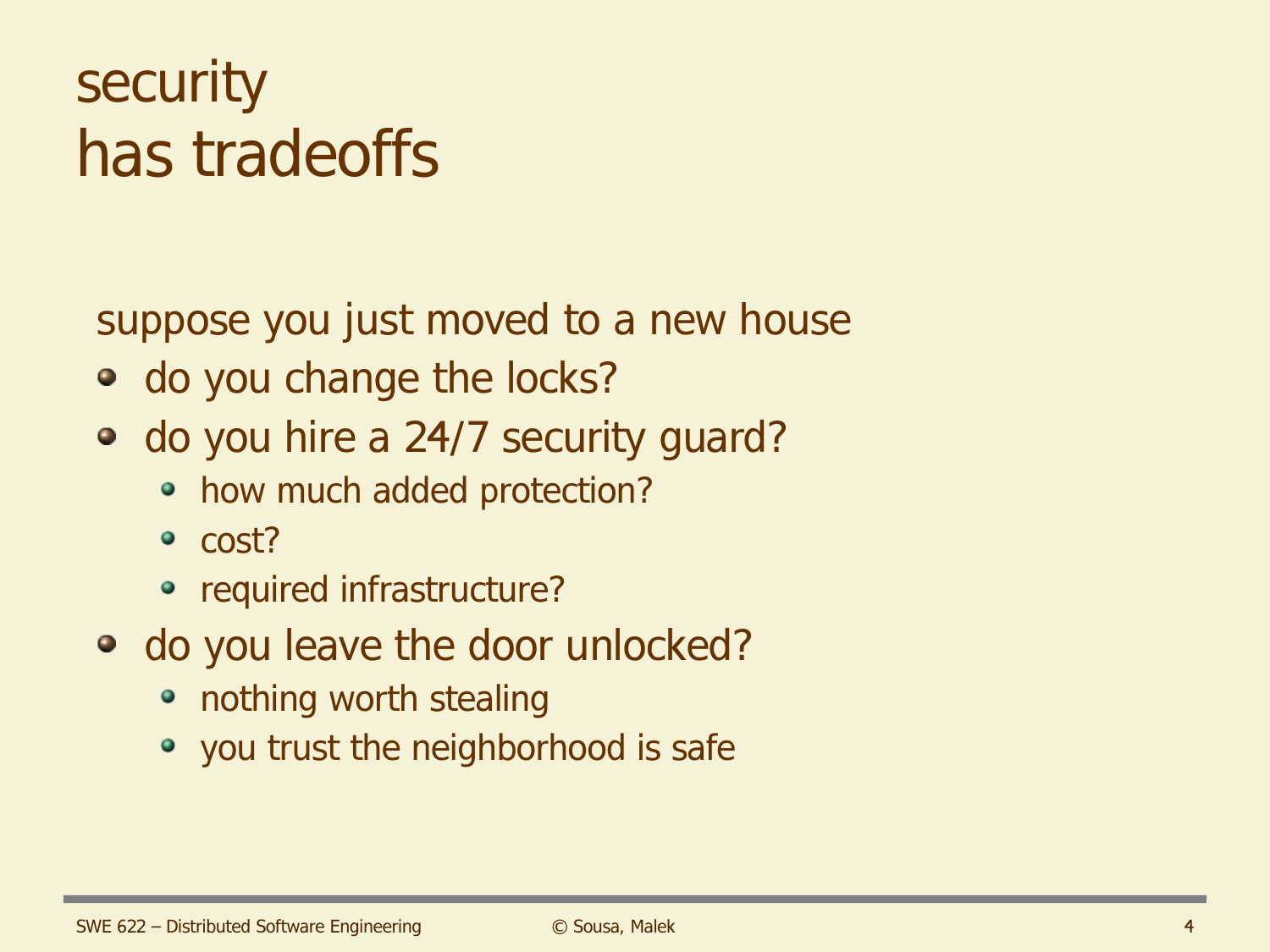

# security has tradeoffs
suppose you just moved to a new house
do you change the locks?
do you hire a 24/7 security guard?
how much added protection?
cost?
required infrastructure?
do you leave the door unlocked?
nothing worth stealing
you trust the neighborhood is safe
SWE 622 – Distributed Software Engineering
© Sousa, Malek
4